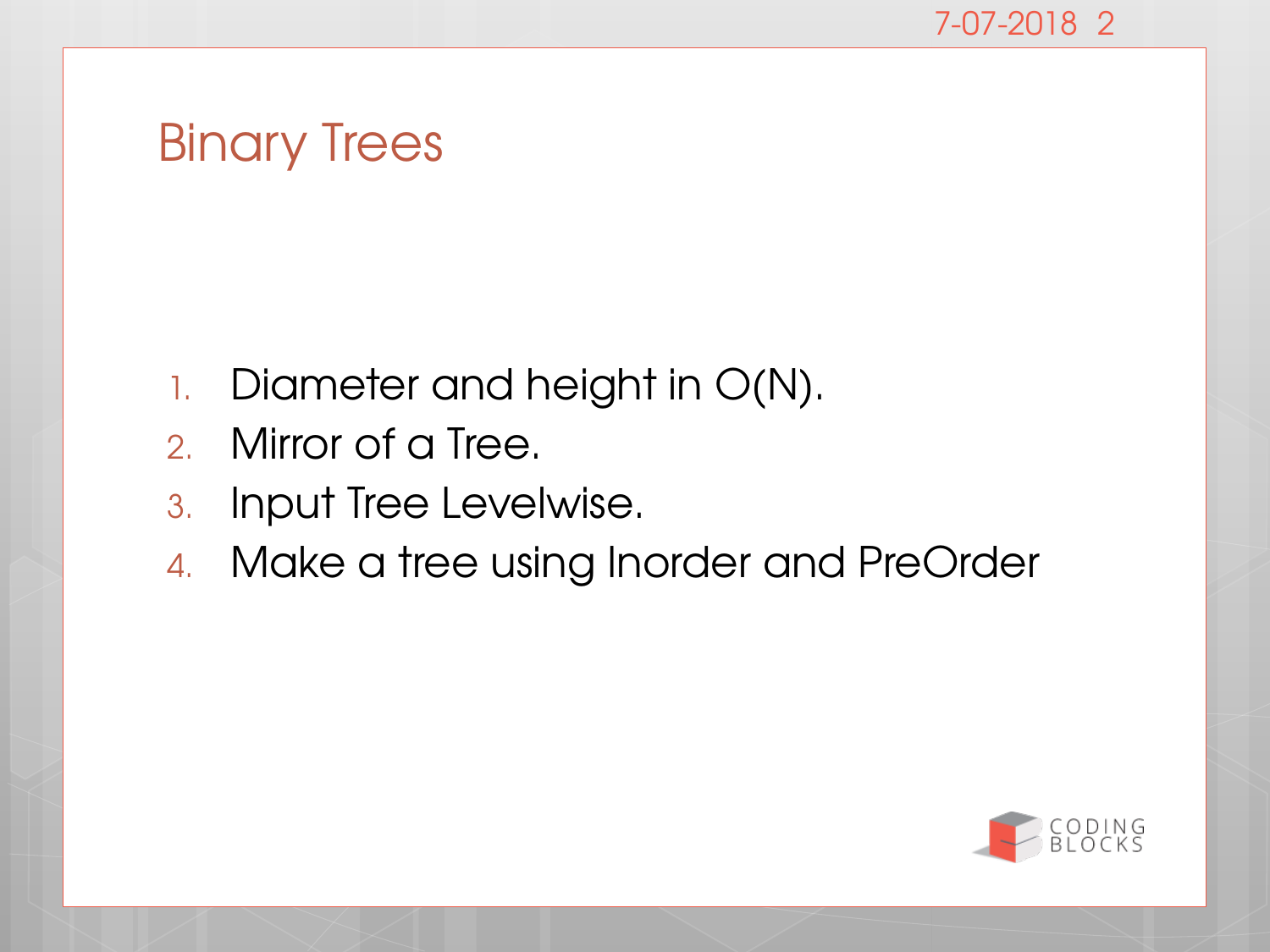

7-07-2018

2
# Binary Trees
Diameter and height in O(N).
Mirror of a Tree.
Input Tree Levelwise.
Make a tree using Inorder and PreOrder